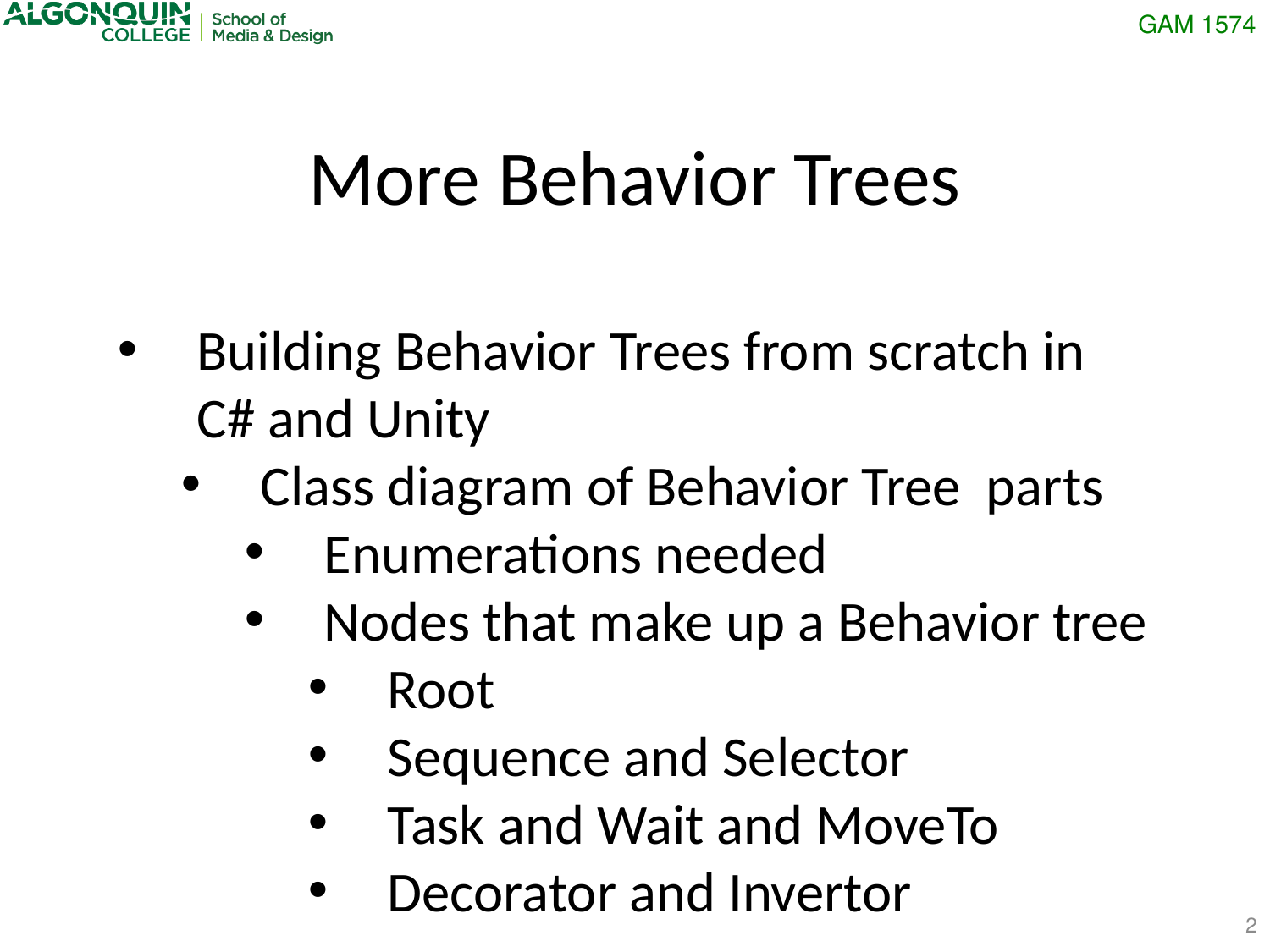

More Behavior Trees

Building Behavior Trees from scratch in C# and Unity
Class diagram of Behavior Tree  parts
Enumerations needed
Nodes that make up a Behavior tree
Root
Sequence and Selector
Task and Wait and MoveTo
Decorator and Invertor
2